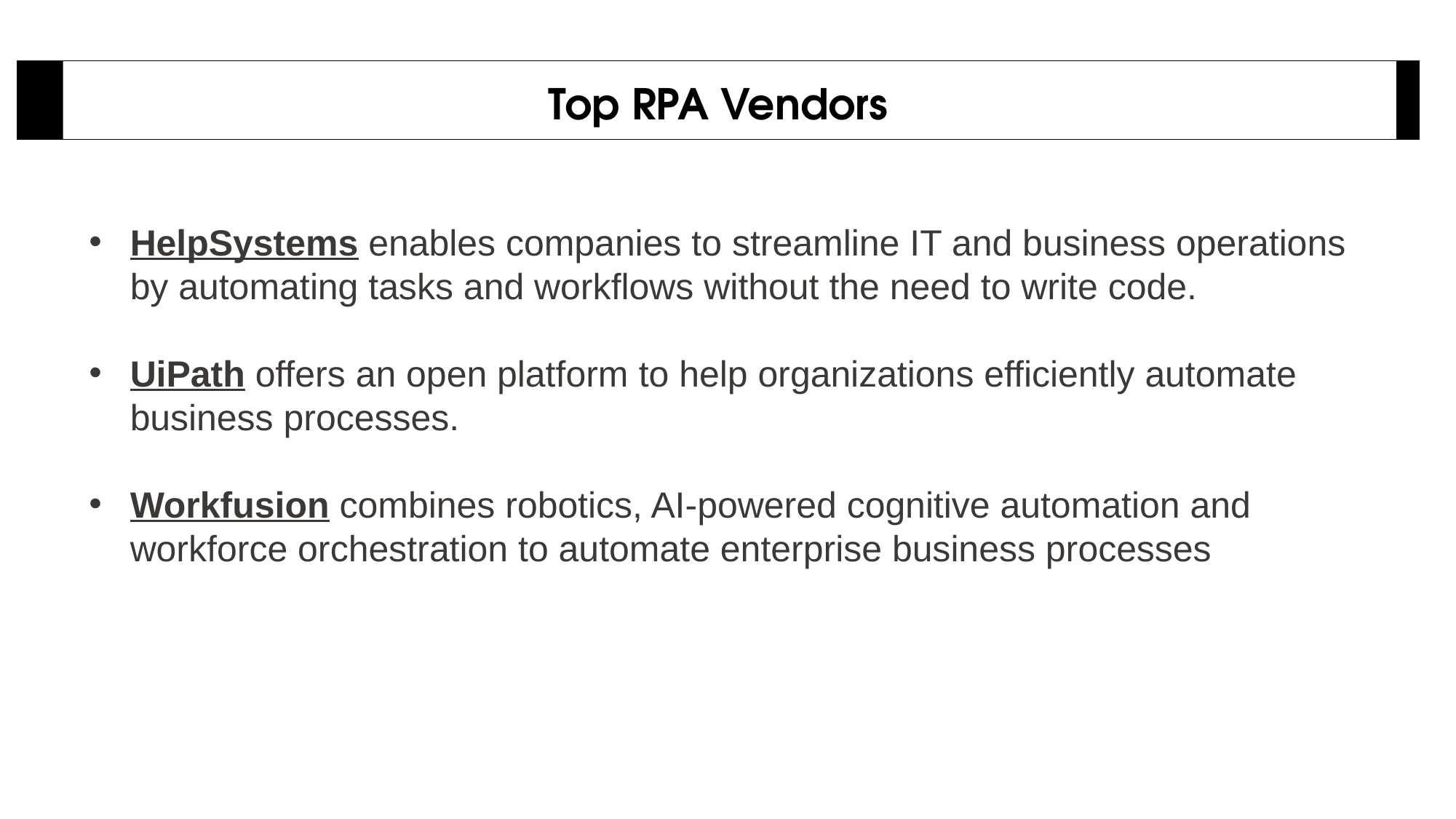

Top RPA Vendors
HelpSystems enables companies to streamline IT and business operations by automating tasks and workflows without the need to write code.

UiPath offers an open platform to help organizations efficiently automate business processes.

Workfusion combines robotics, AI-powered cognitive automation and workforce orchestration to automate enterprise business processes